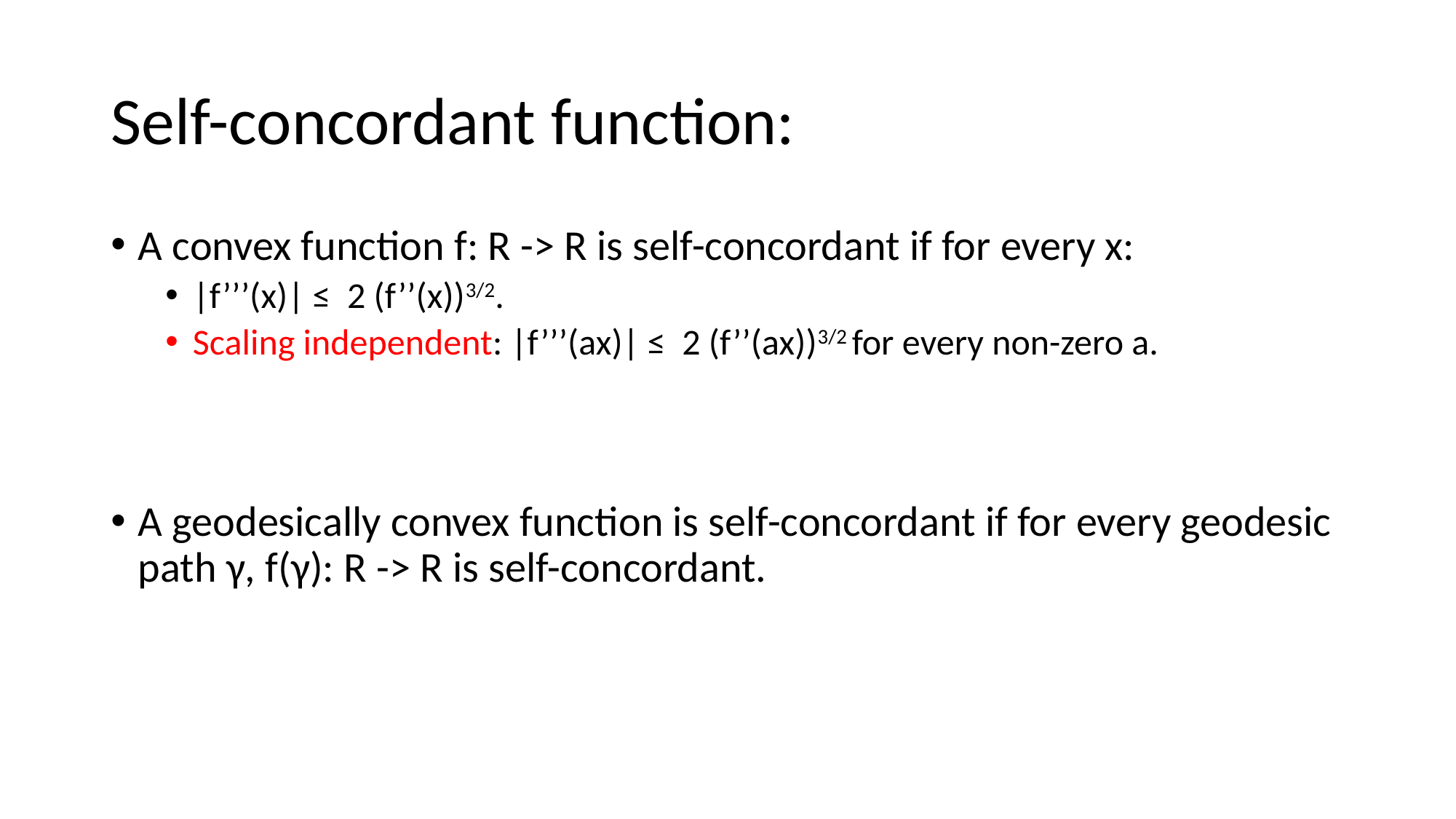

# Self-concordant function:
A convex function f: R -> R is self-concordant if for every x:
|f’’’(x)| ≤  2 (f’’(x))3/2.
Scaling independent: |f’’’(ax)| ≤  2 (f’’(ax))3/2 for every non-zero a.

A geodesically convex function is self-concordant if for every geodesic path γ, f(γ): R -> R is self-concordant.